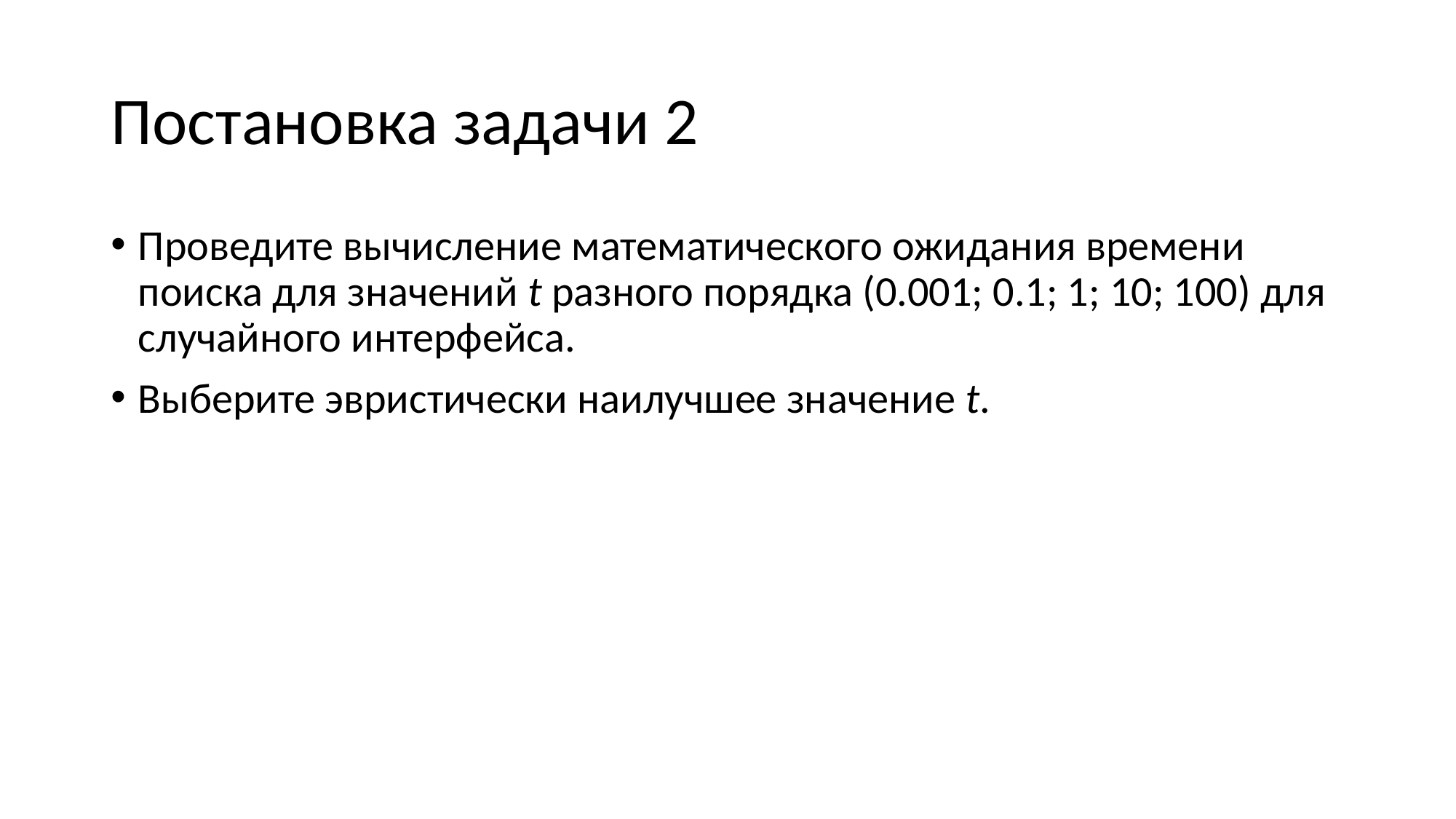

# Постановка задачи 2
Проведите вычисление математического ожидания времени поиска для значений t разного порядка (0.001; 0.1; 1; 10; 100) для случайного интерфейса.
Выберите эвристически наилучшее значение t.